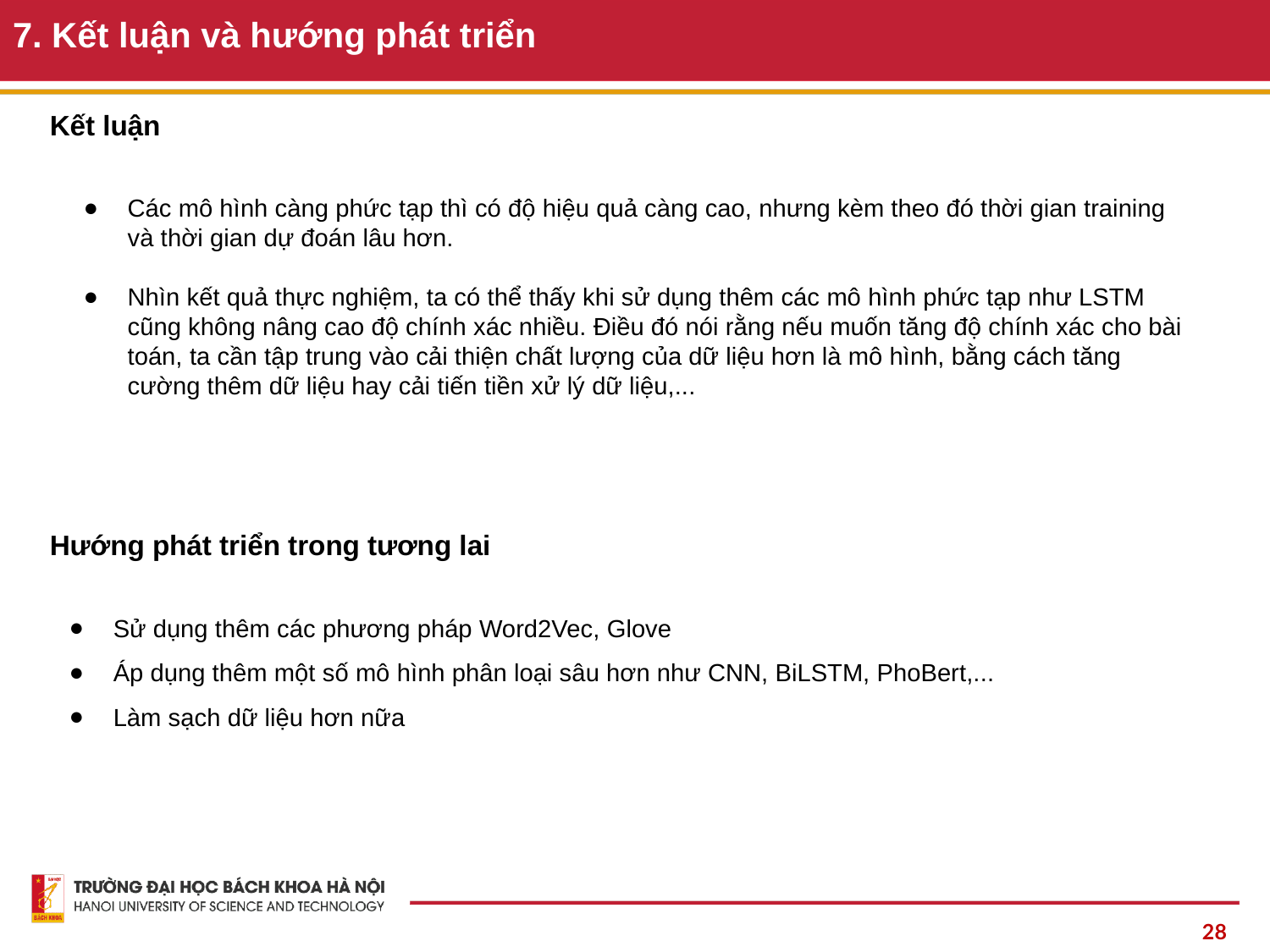

# 7. Kết luận và hướng phát triển
Kết luận

Các mô hình càng phức tạp thì có độ hiệu quả càng cao, nhưng kèm theo đó thời gian training và thời gian dự đoán lâu hơn.

Nhìn kết quả thực nghiệm, ta có thể thấy khi sử dụng thêm các mô hình phức tạp như LSTM cũng không nâng cao độ chính xác nhiều. Điều đó nói rằng nếu muốn tăng độ chính xác cho bài toán, ta cần tập trung vào cải thiện chất lượng của dữ liệu hơn là mô hình, bằng cách tăng cường thêm dữ liệu hay cải tiến tiền xử lý dữ liệu,...
Hướng phát triển trong tương lai
Sử dụng thêm các phương pháp Word2Vec, Glove
Áp dụng thêm một số mô hình phân loại sâu hơn như CNN, BiLSTM, PhoBert,...
Làm sạch dữ liệu hơn nữa
28